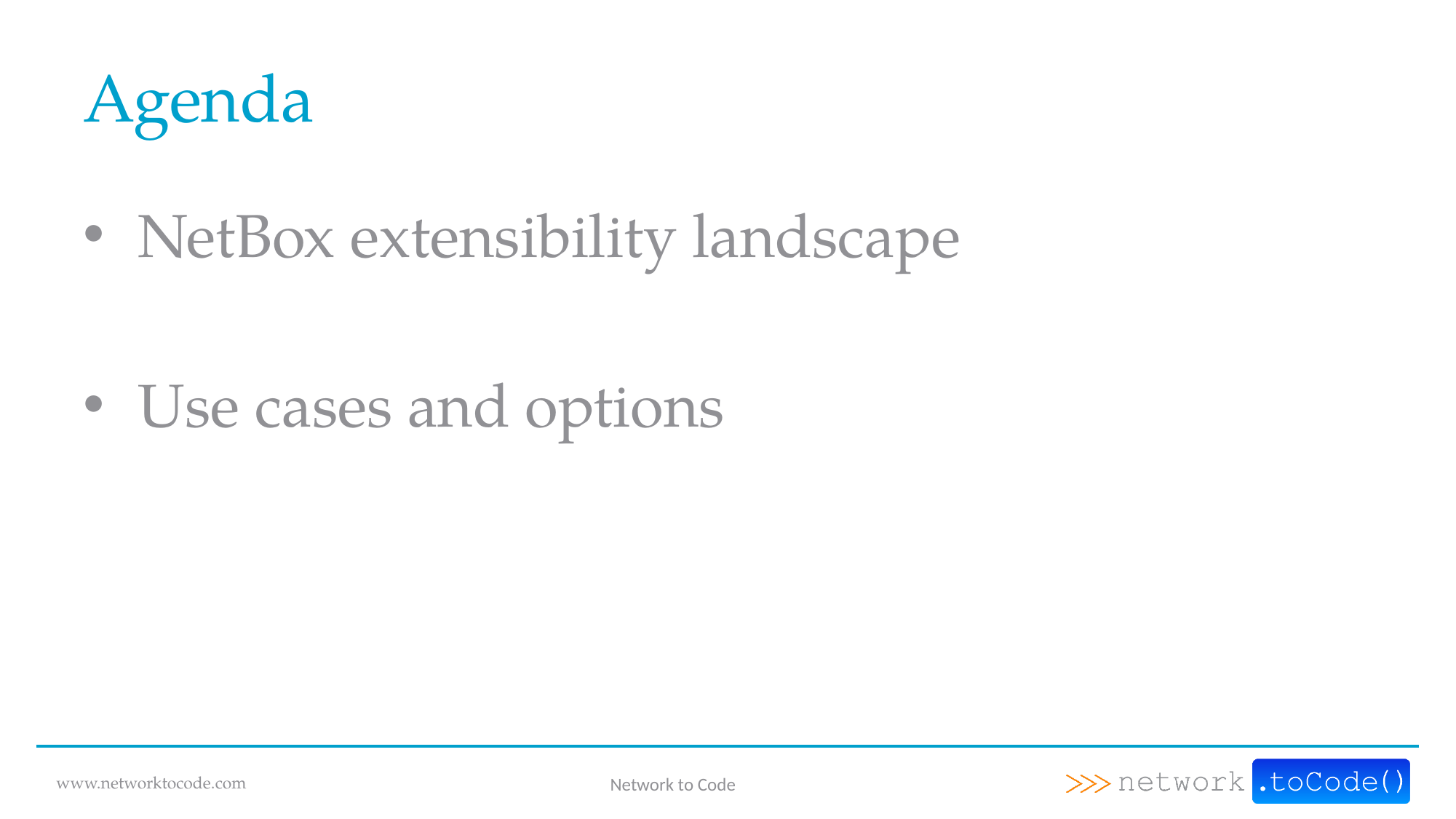

# Agenda
NetBox extensibility landscape

Use cases and options